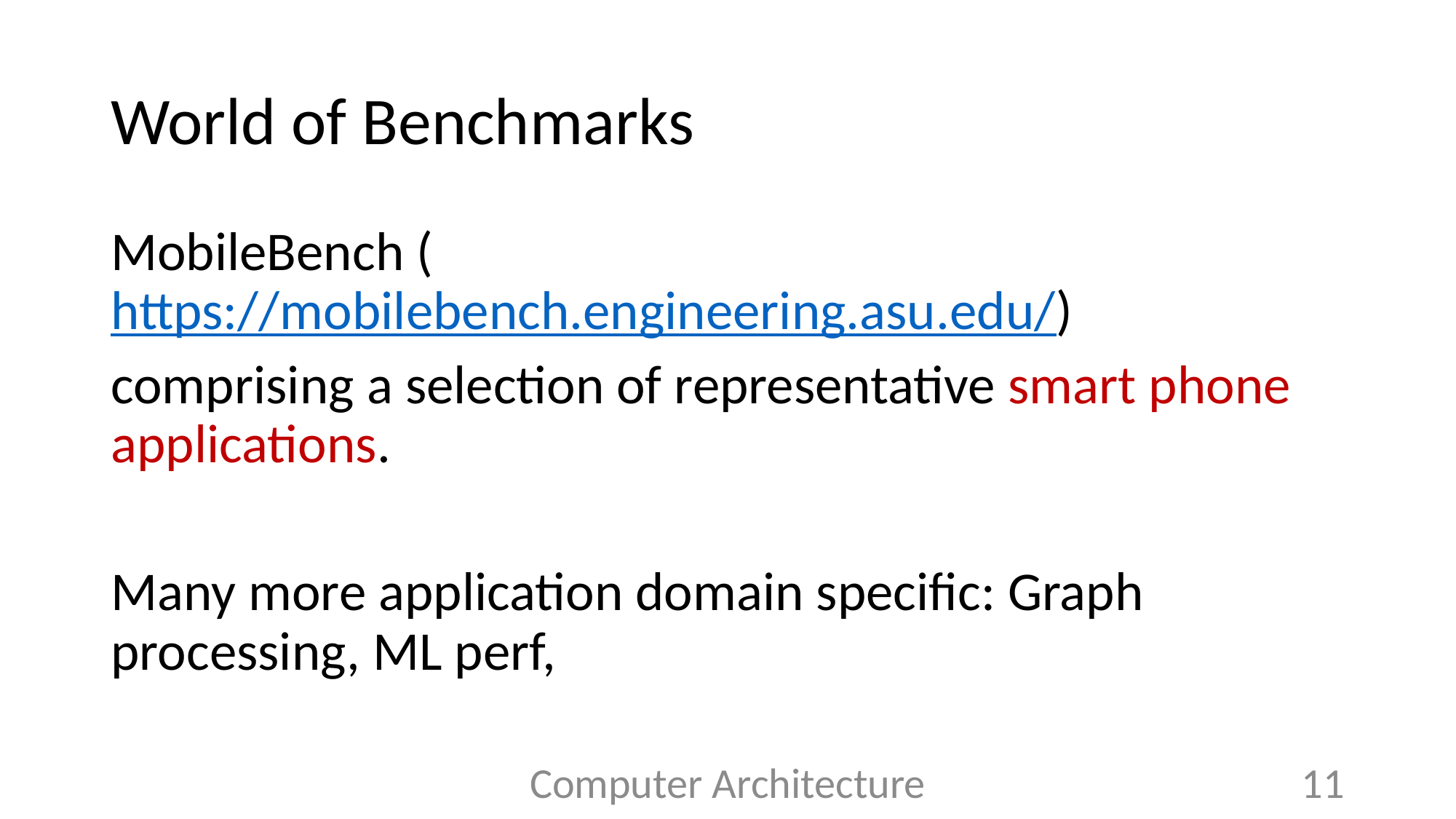

# World of Benchmarks
MobileBench (https://mobilebench.engineering.asu.edu/)
comprising a selection of representative smart phone applications.

Many more application domain specific: Graph processing, ML perf,
Computer Architecture
11